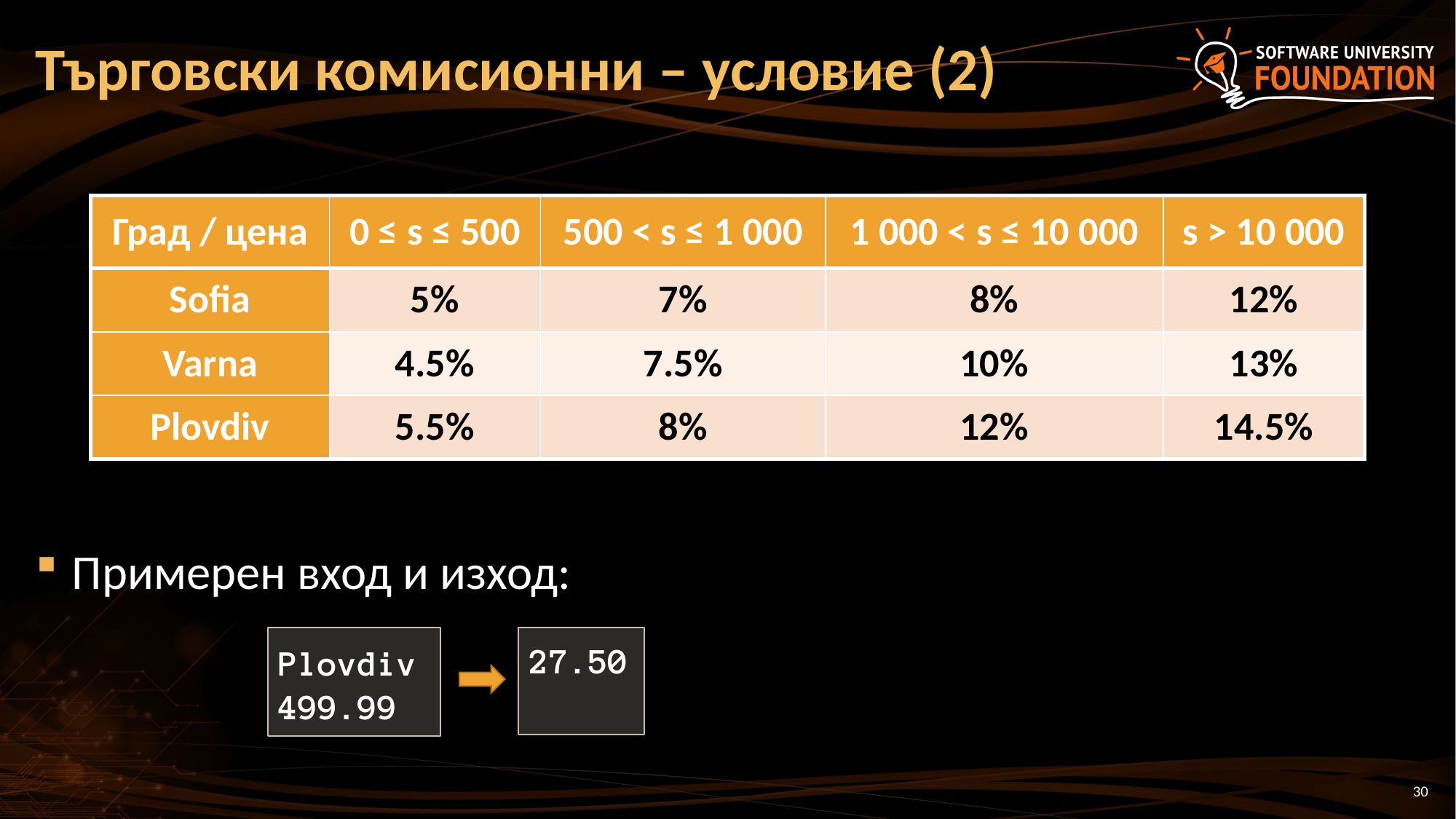

# Търговски комисионни – условие (2)

Примерен вход и изход:
| Град / цена | 0 ≤ s ≤ 500 | 500 < s ≤ 1 000 | 1 000 < s ≤ 10 000 | s > 10 000 |
| --- | --- | --- | --- | --- |
| Sofia | 5% | 7% | 8% | 12% |
| Varna | 4.5% | 7.5% | 10% | 13% |
| Plovdiv | 5.5% | 8% | 12% | 14.5% |
Plovdiv
499.99
27.50

30